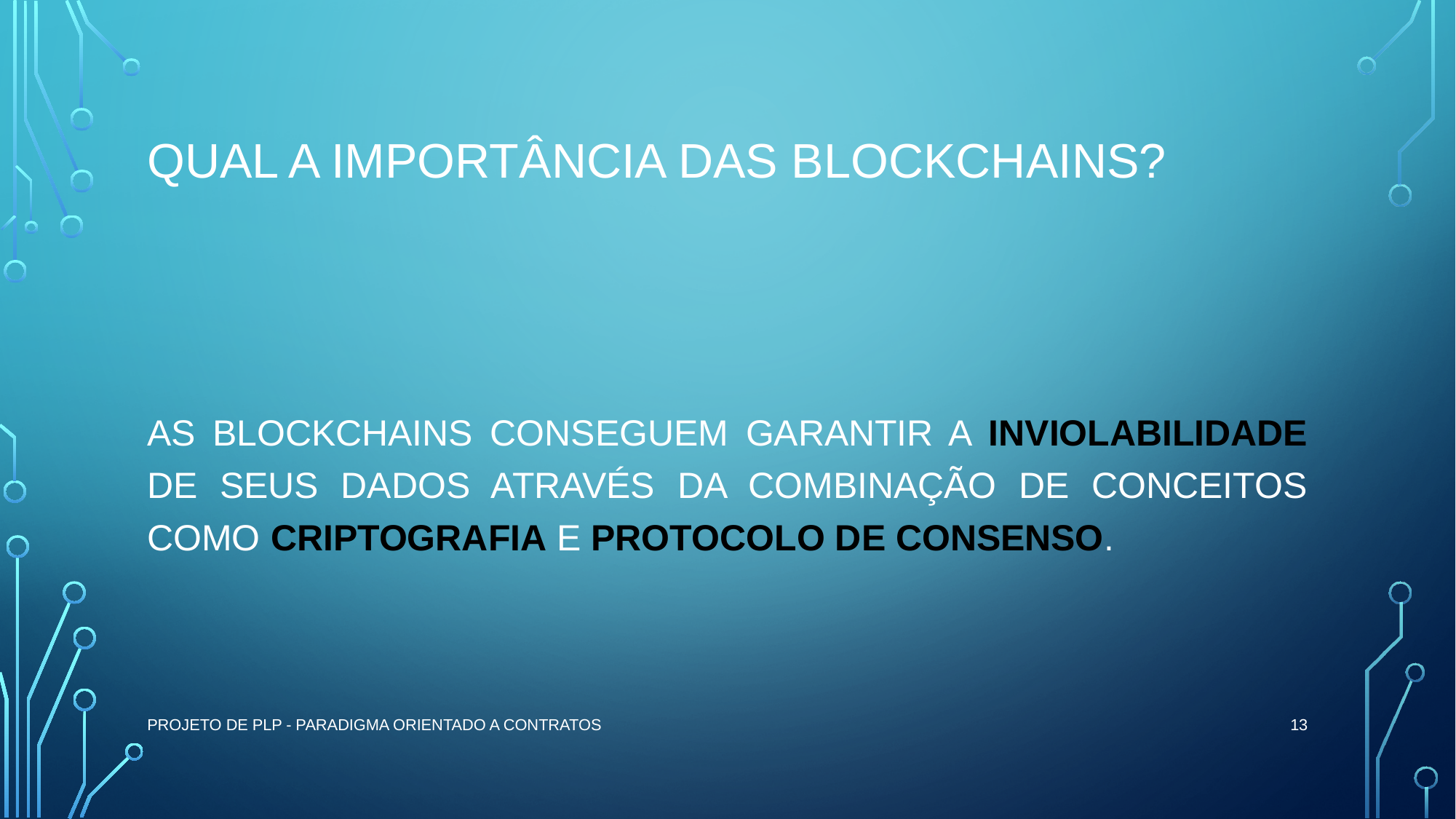

# Qual a importância das blockchains?

As blockchains conseguem garantir a inviolabilidade de seus dados através da combinação de conceitos como criptografia e protocolo de consenso.
13
Projeto de PLP - Paradigma Orientado a Contratos